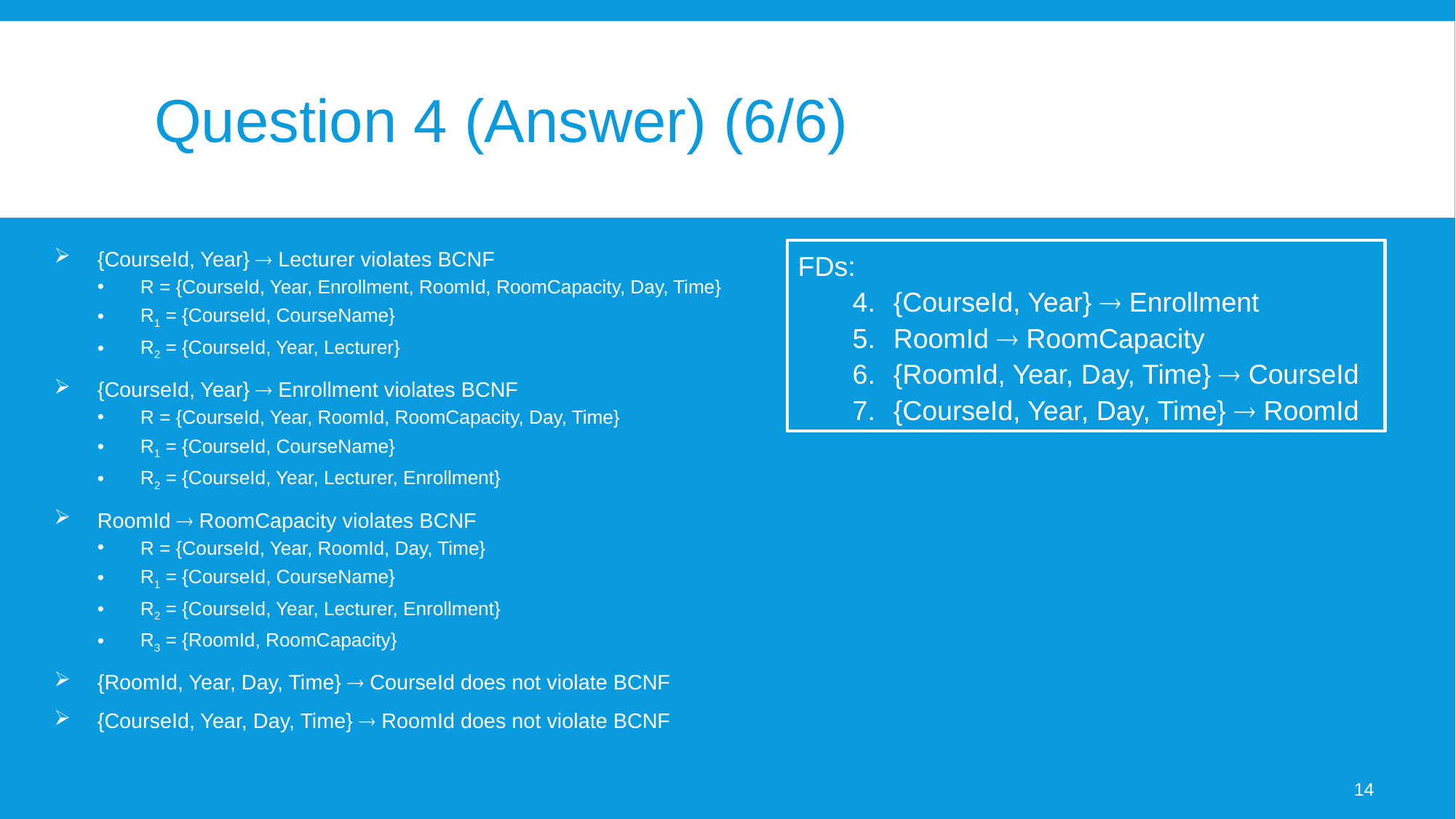

# Question 4 (Answer) (6/6)
{CourseId, Year} → Lecturer violates BCNF
R = {CourseId, Year, Enrollment, RoomId, RoomCapacity, Day, Time}
R1 = {CourseId, CourseName}
R2 = {CourseId, Year, Lecturer}
{CourseId, Year} → Enrollment violates BCNF
R = {CourseId, Year, RoomId, RoomCapacity, Day, Time}
R1 = {CourseId, CourseName}
R2 = {CourseId, Year, Lecturer, Enrollment}
RoomId → RoomCapacity violates BCNF
R = {CourseId, Year, RoomId, Day, Time}
R1 = {CourseId, CourseName}
R2 = {CourseId, Year, Lecturer, Enrollment}
R3 = {RoomId, RoomCapacity}
{RoomId, Year, Day, Time} → CourseId does not violate BCNF
{CourseId, Year, Day, Time} → RoomId does not violate BCNF

FDs:
{CourseId, Year} → Enrollment
RoomId → RoomCapacity
{RoomId, Year, Day, Time} → CourseId
{CourseId, Year, Day, Time} → RoomId
14